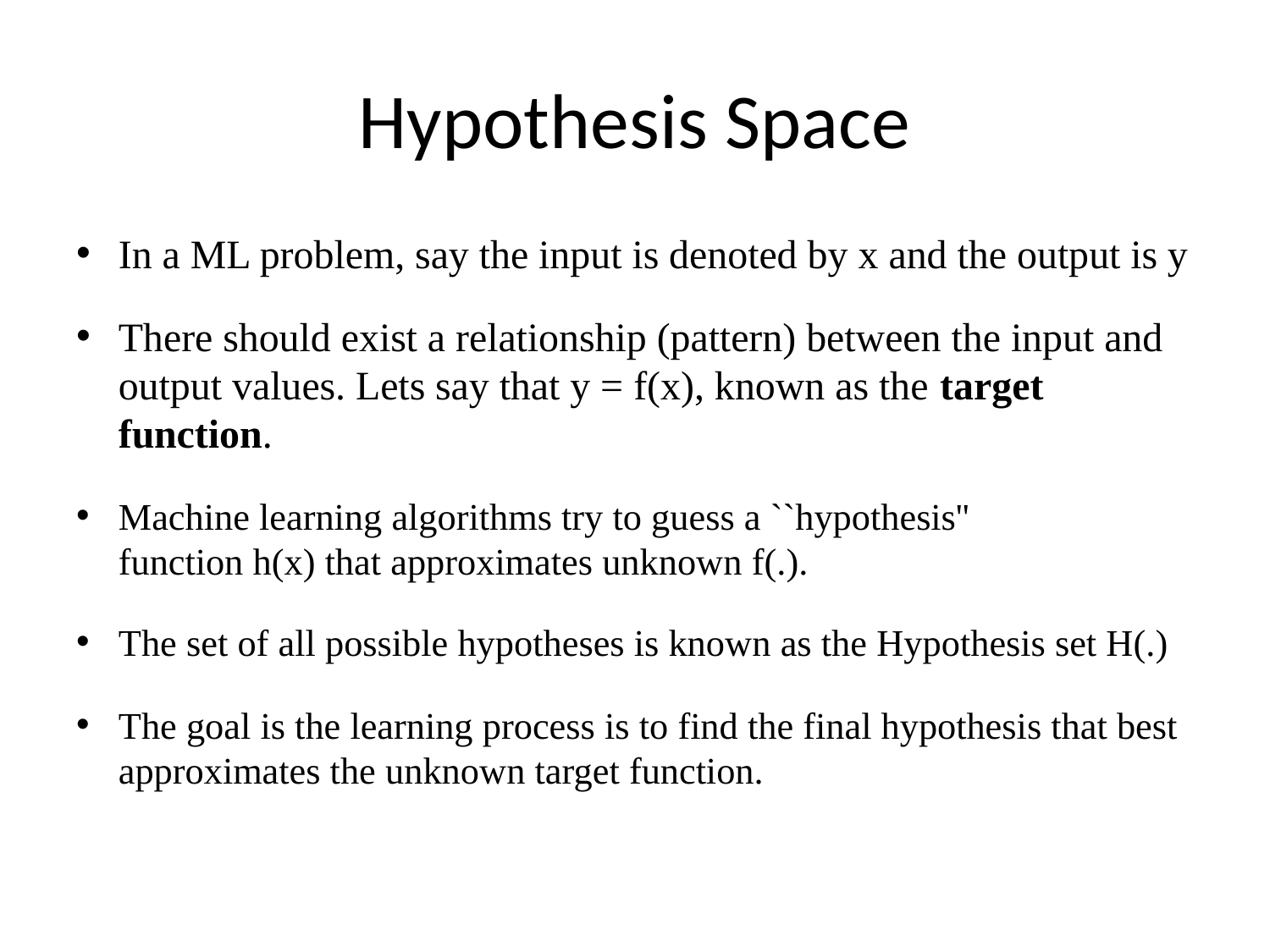

# Hypothesis Space
In a ML problem, say the input is denoted by x and the output is y

There should exist a relationship (pattern) between the input and output values. Lets say that y = f(x), known as the target function.

Machine learning algorithms try to guess a ``hypothesis'' function h(x) that approximates unknown f(.).

The set of all possible hypotheses is known as the Hypothesis set H(.)

The goal is the learning process is to find the final hypothesis that best approximates the unknown target function.